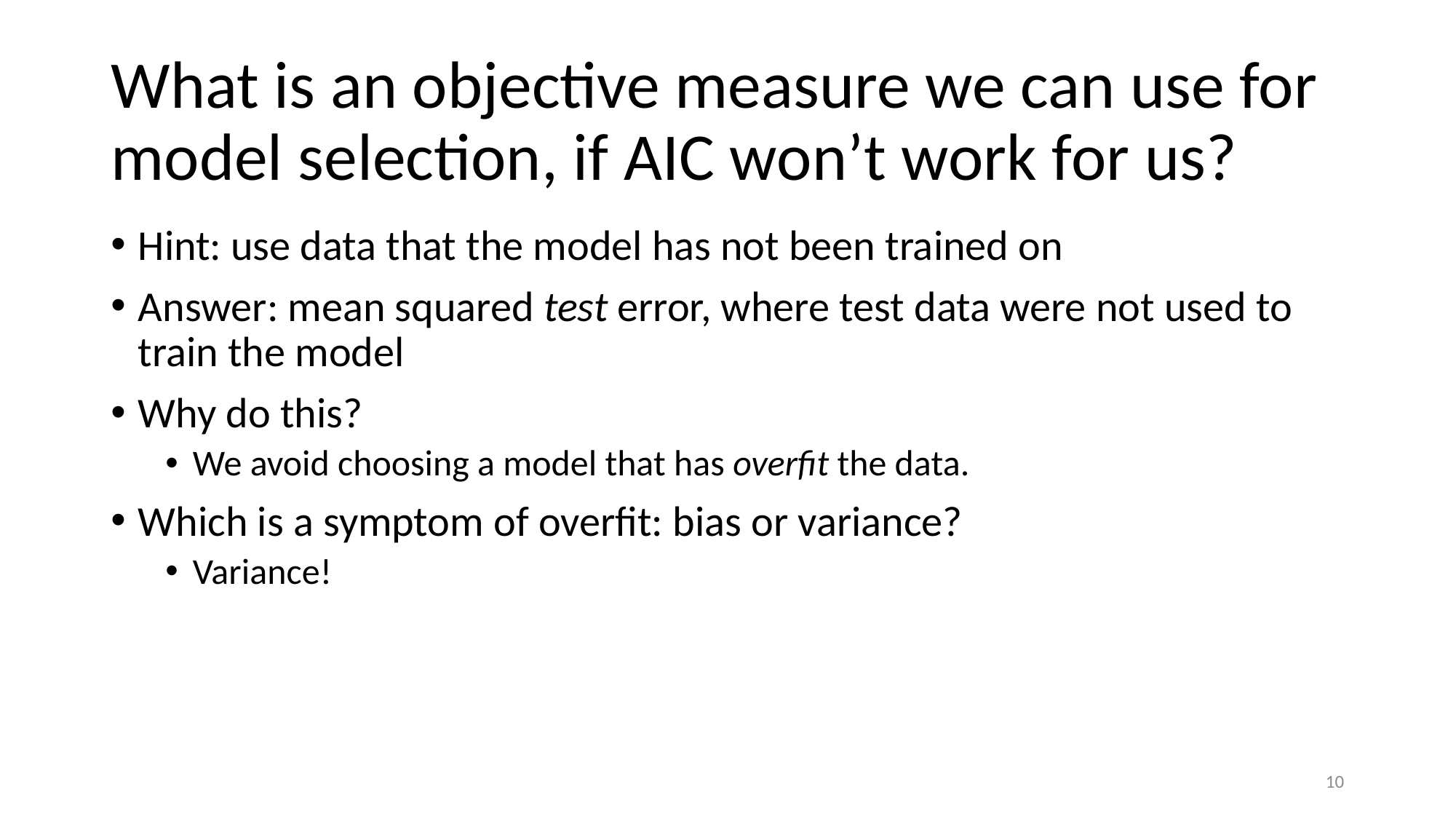

# What is an objective measure we can use for model selection, if AIC won’t work for us?
Hint: use data that the model has not been trained on
Answer: mean squared test error, where test data were not used to train the model
Why do this?
We avoid choosing a model that has overfit the data.
Which is a symptom of overfit: bias or variance?
Variance!
10